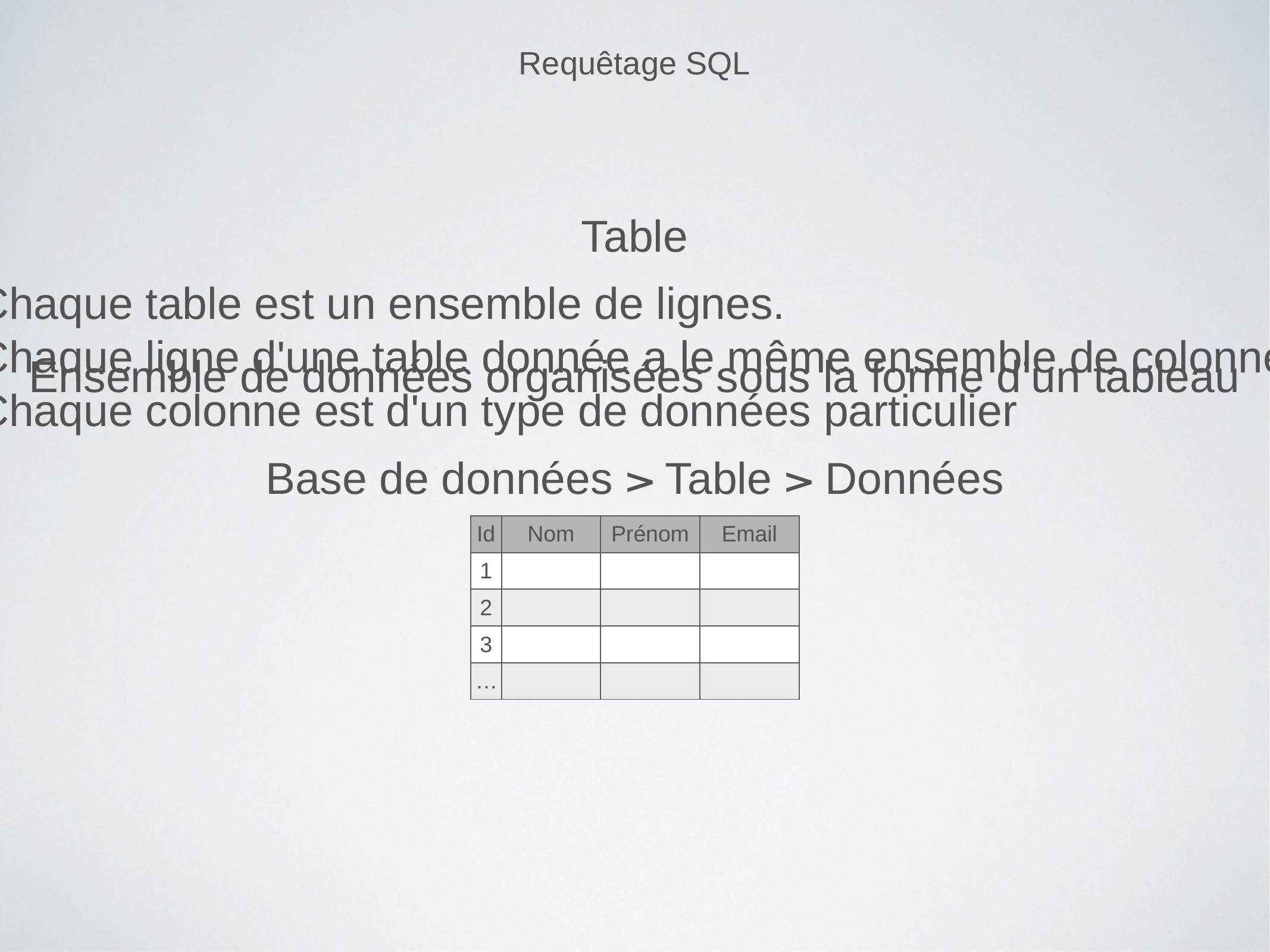

Requêtage SQL
Table
Chaque table est un ensemble de lignes.
Chaque ligne d'une table donnée a le même ensemble de colonnes
Chaque colonne est d'un type de données particulier
Ensemble de données organisées sous la forme d’un tableau
Base de données > Table > Données
| Id | Nom | Prénom | Email |
| --- | --- | --- | --- |
| 1 |  |  |  |
| 2 |  |  |  |
| 3 |  |  |  |
| … |  |  |  |